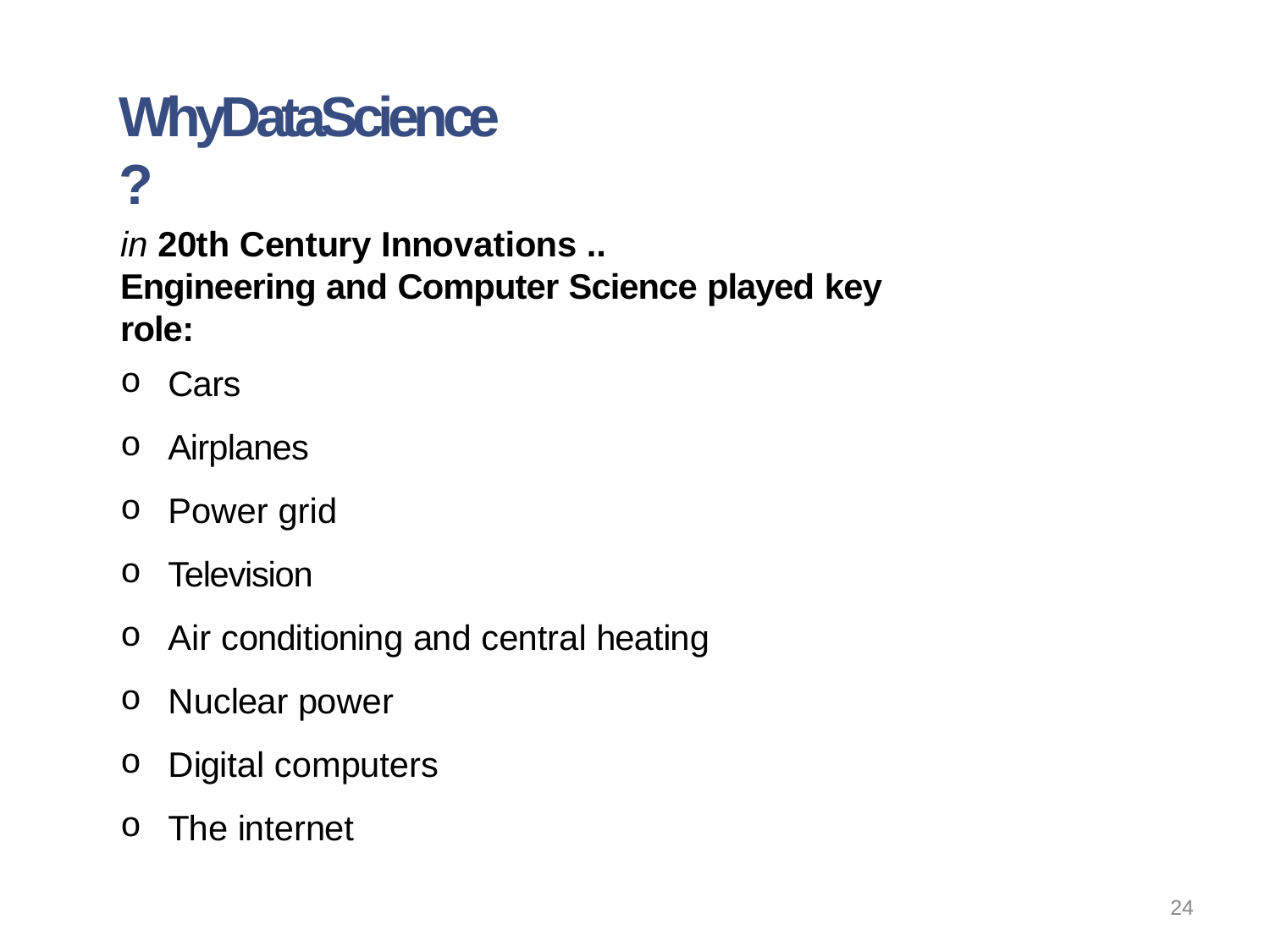

# WhyDataScience?
in 20th Century Innovations ..
Engineering and Computer Science played key role:
Cars
Airplanes
Power grid
Television
Air conditioning and central heating
Nuclear power
Digital computers
The internet
24